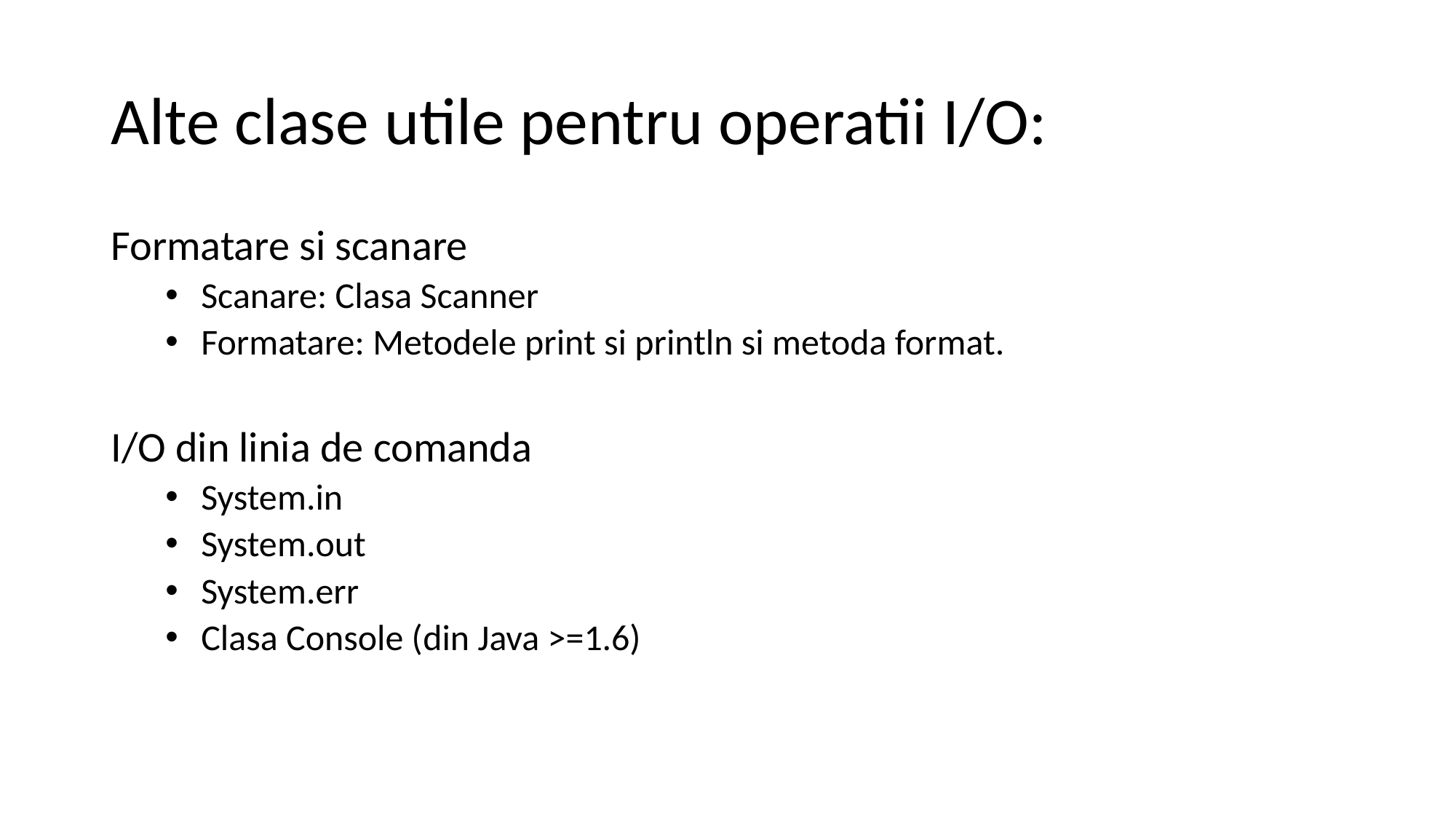

# Alte clase utile pentru operatii I/O:
Formatare si scanare
 Scanare: Clasa Scanner
 Formatare: Metodele print si println si metoda format.

I/O din linia de comanda
 System.in
 System.out
 System.err
 Clasa Console (din Java >=1.6)